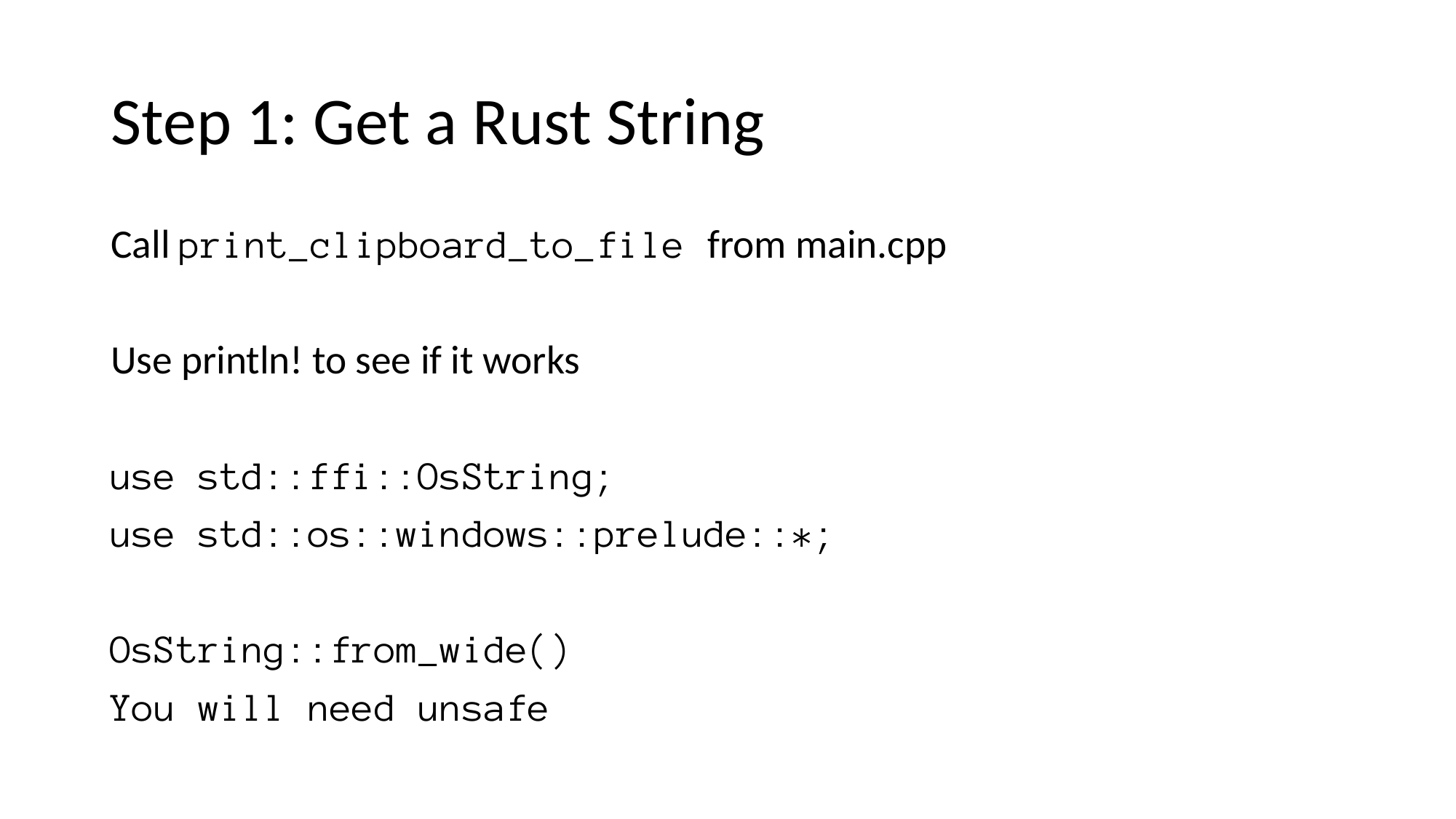

# Step 1: Get a Rust String
Call print_clipboard_to_file from main.cpp

Use println! to see if it works

use std::ffi::OsString;
use std::os::windows::prelude::*;

OsString::from_wide()
You will need unsafe